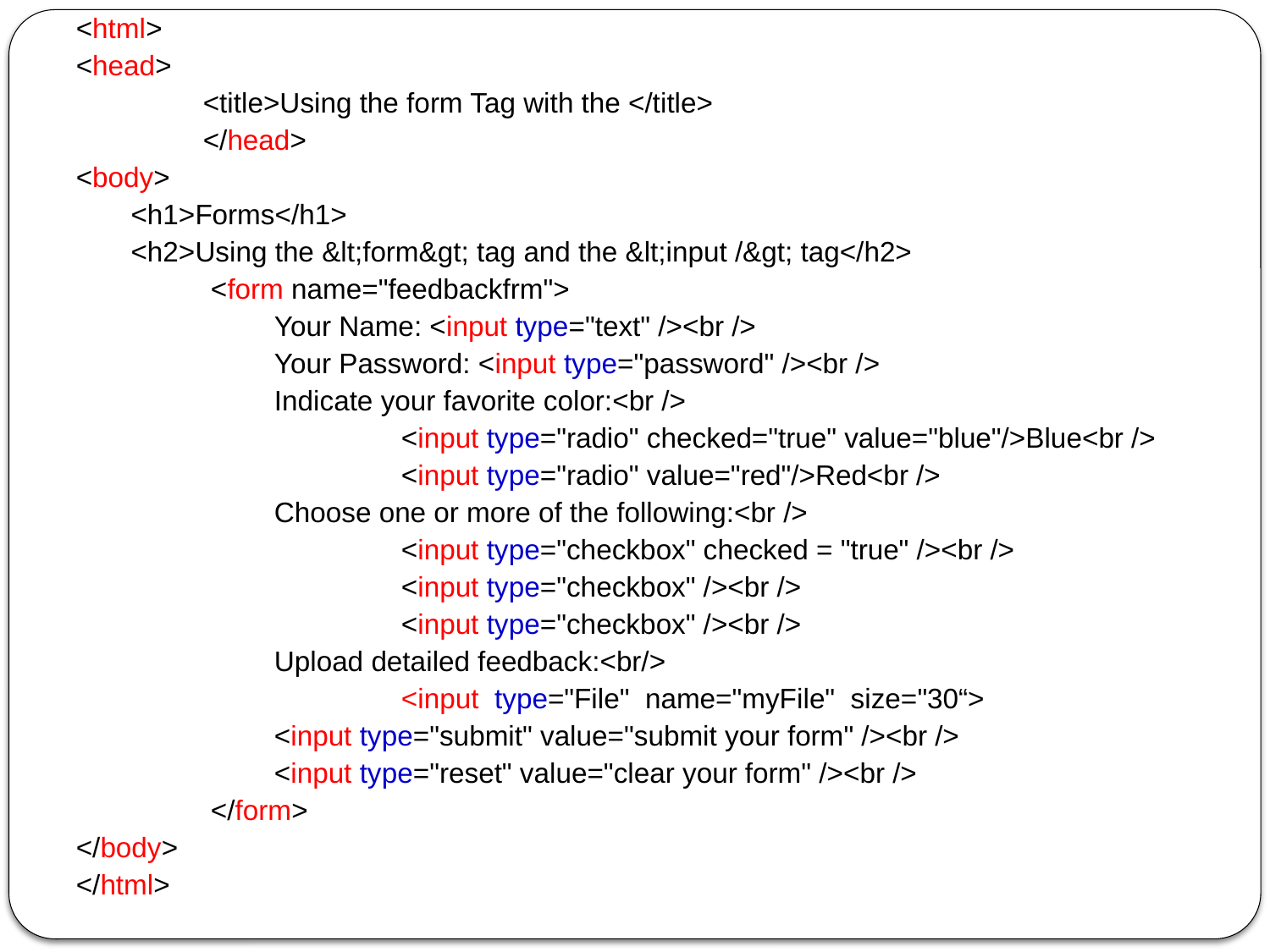

<html>
<head>
	<title>Using the form Tag with the </title>
	</head>
<body>
       <h1>Forms</h1>
       <h2>Using the &lt;form&gt; tag and the &lt;input /&gt; tag</h2>
	 <form name="feedbackfrm">
Your Name: <input type="text" /><br />
Your Password: <input type="password" /><br />
Indicate your favorite color:<br />
	<input type="radio" checked="true" value="blue"/>Blue<br />
	<input type="radio" value="red"/>Red<br />
Choose one or more of the following:<br />
	<input type="checkbox" checked = "true" /><br />
	<input type="checkbox" /><br />
	<input type="checkbox" /><br />
Upload detailed feedback:<br/>
	<input  type="File"  name="myFile"  size="30“>
<input type="submit" value="submit your form" /><br />
<input type="reset" value="clear your form" /><br />
	 </form>
</body>
</html>

10